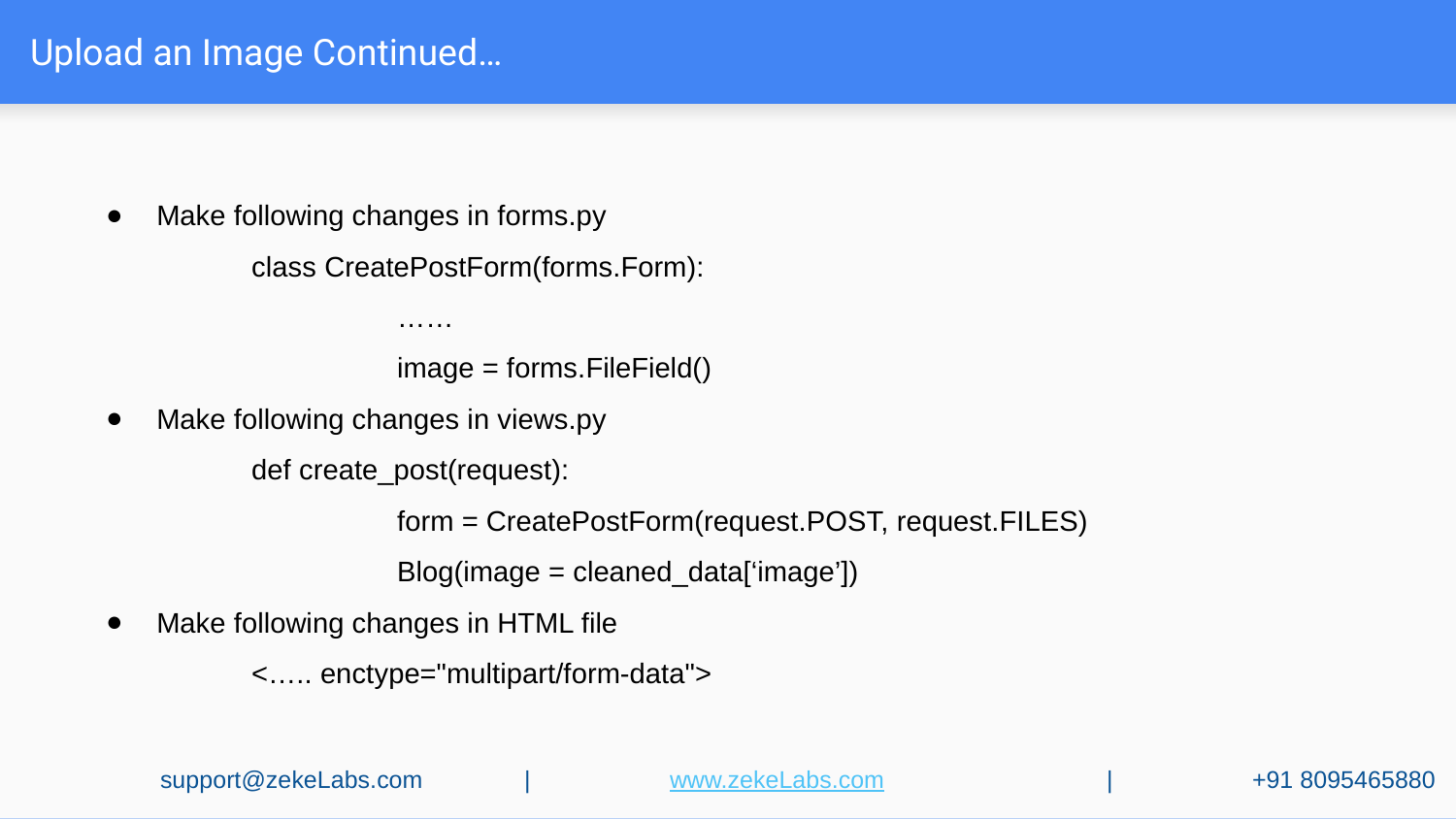

# Upload an Image Continued…
Make following changes in forms.py
	class CreatePostForm(forms.Form):
		……
		image = forms.FileField()
Make following changes in views.py
	def create_post(request):
		form = CreatePostForm(request.POST, request.FILES)
		Blog(image = cleaned_data[‘image’])
Make following changes in HTML file
	<….. enctype="multipart/form-data">

support@zekeLabs.com	|	www.zekeLabs.com		|	+91 8095465880